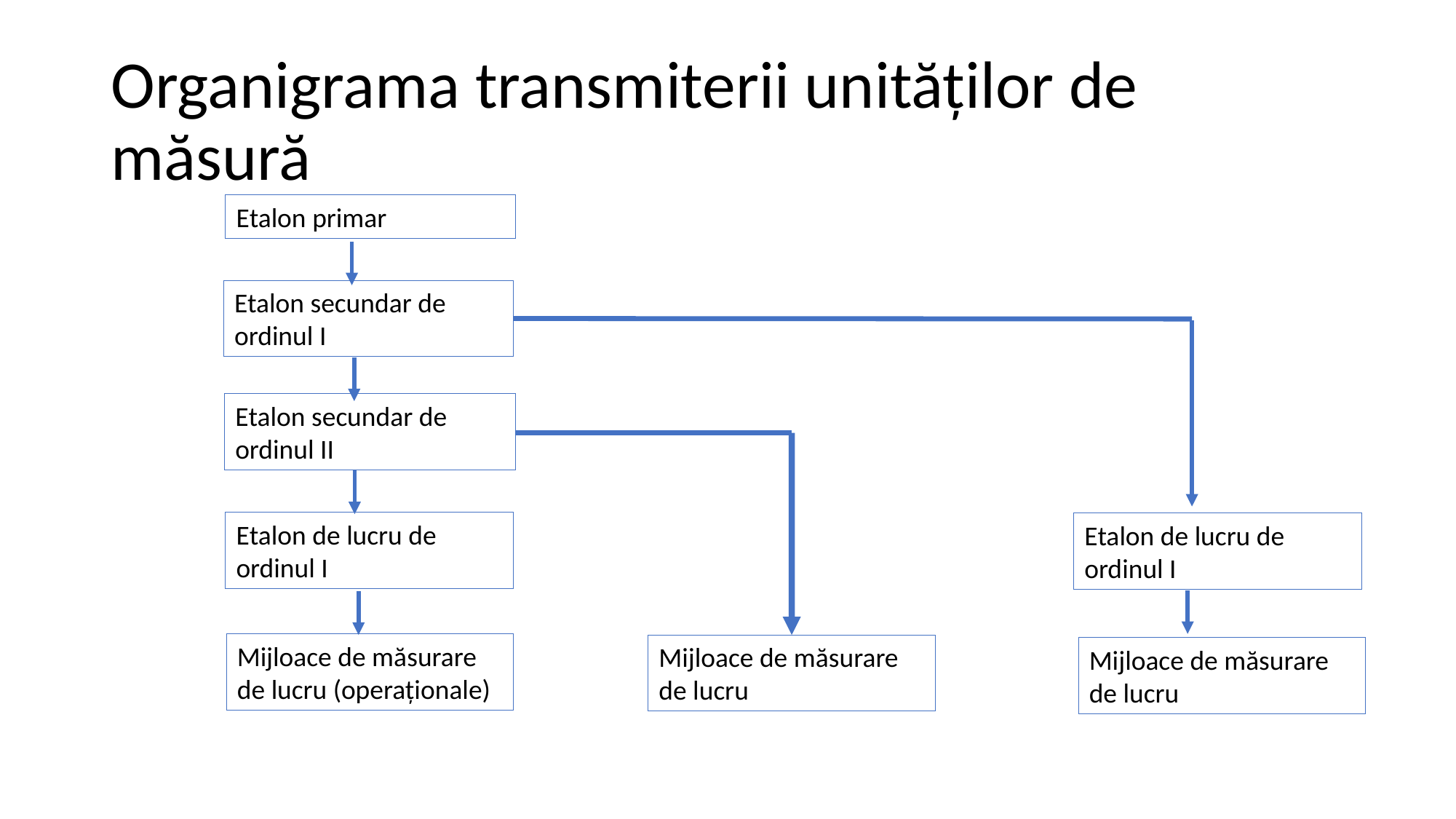

# Organigrama transmiterii unităților de măsură
Etalon primar
Etalon secundar de ordinul I
Etalon secundar de ordinul II
Etalon de lucru de ordinul I
Etalon de lucru de ordinul I
Mijloace de măsurare de lucru (operaționale)
Mijloace de măsurare de lucru
Mijloace de măsurare de lucru